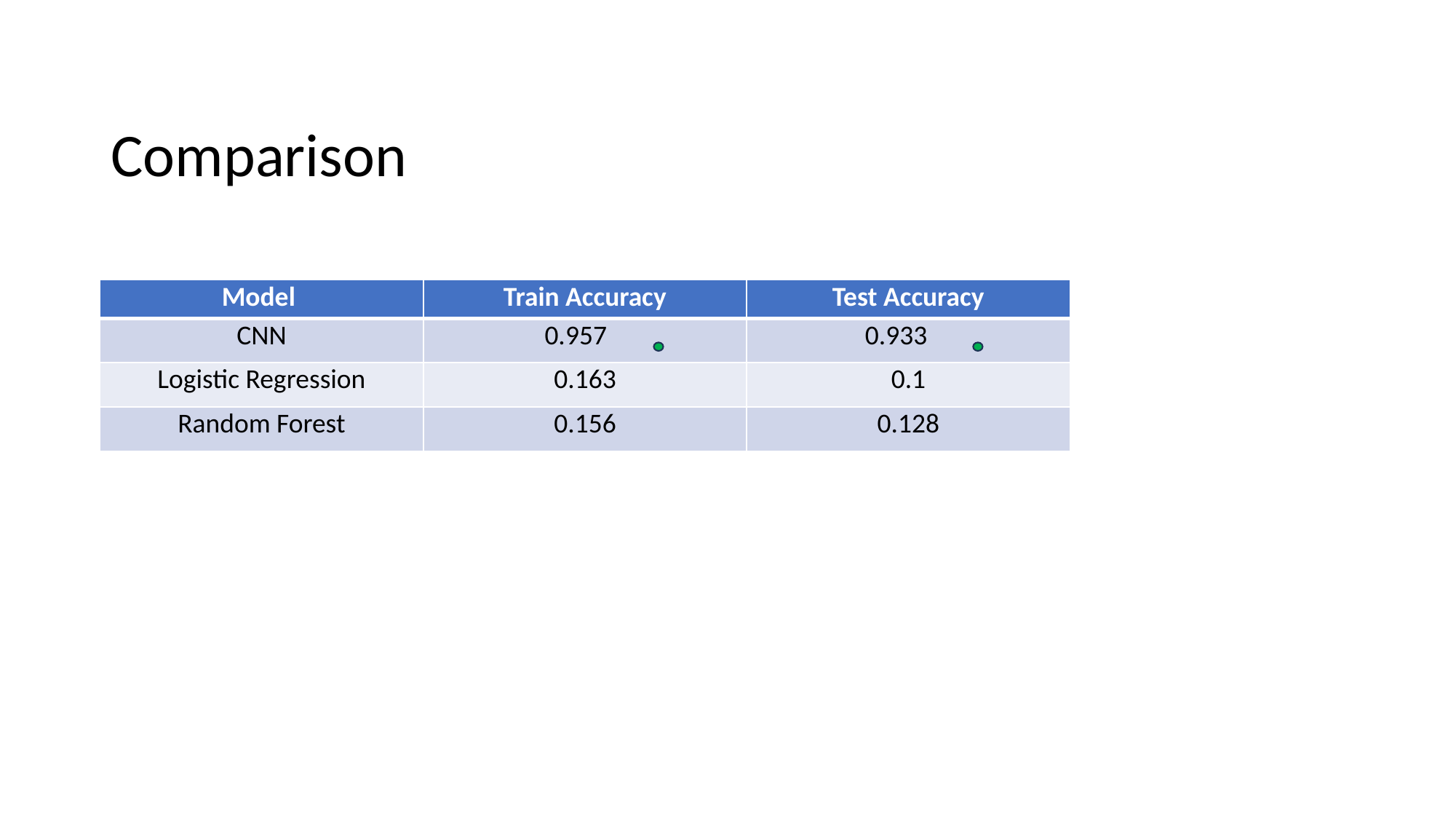

# Comparison
| Model | Train Accuracy | Test Accuracy |
| --- | --- | --- |
| CNN | 0.957 | 0.933 |
| Logistic Regression | 0.163 | 0.1 |
| Random Forest | 0.156 | 0.128 |